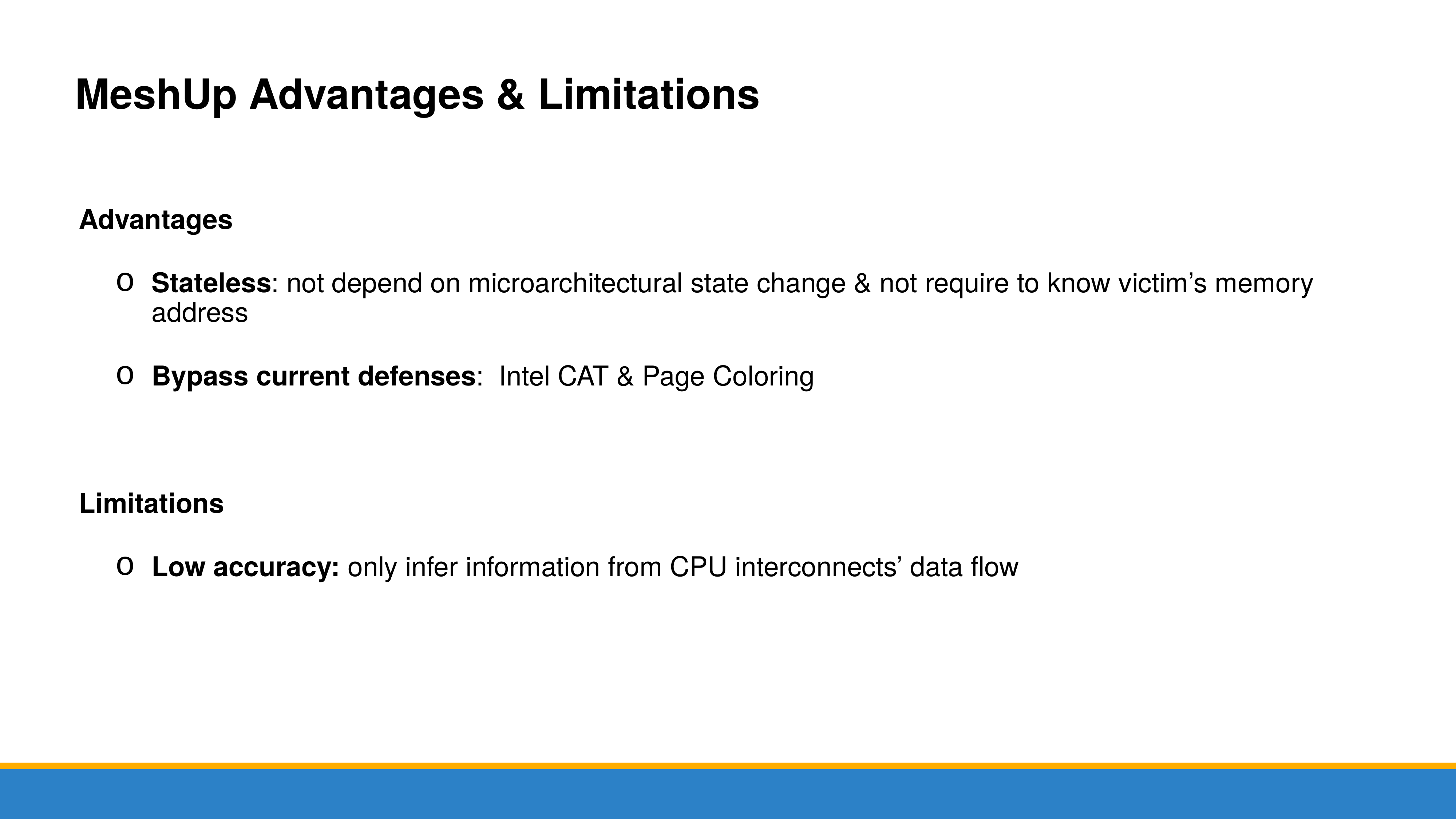

# MeshUp Advantages & Limitations
Advantages
Stateless: not depend on microarchitectural state change & not require to know victim’s memory address
Bypass current defenses:  Intel CAT & Page Coloring

Limitations
Low accuracy: only infer information from CPU interconnects’ data flow